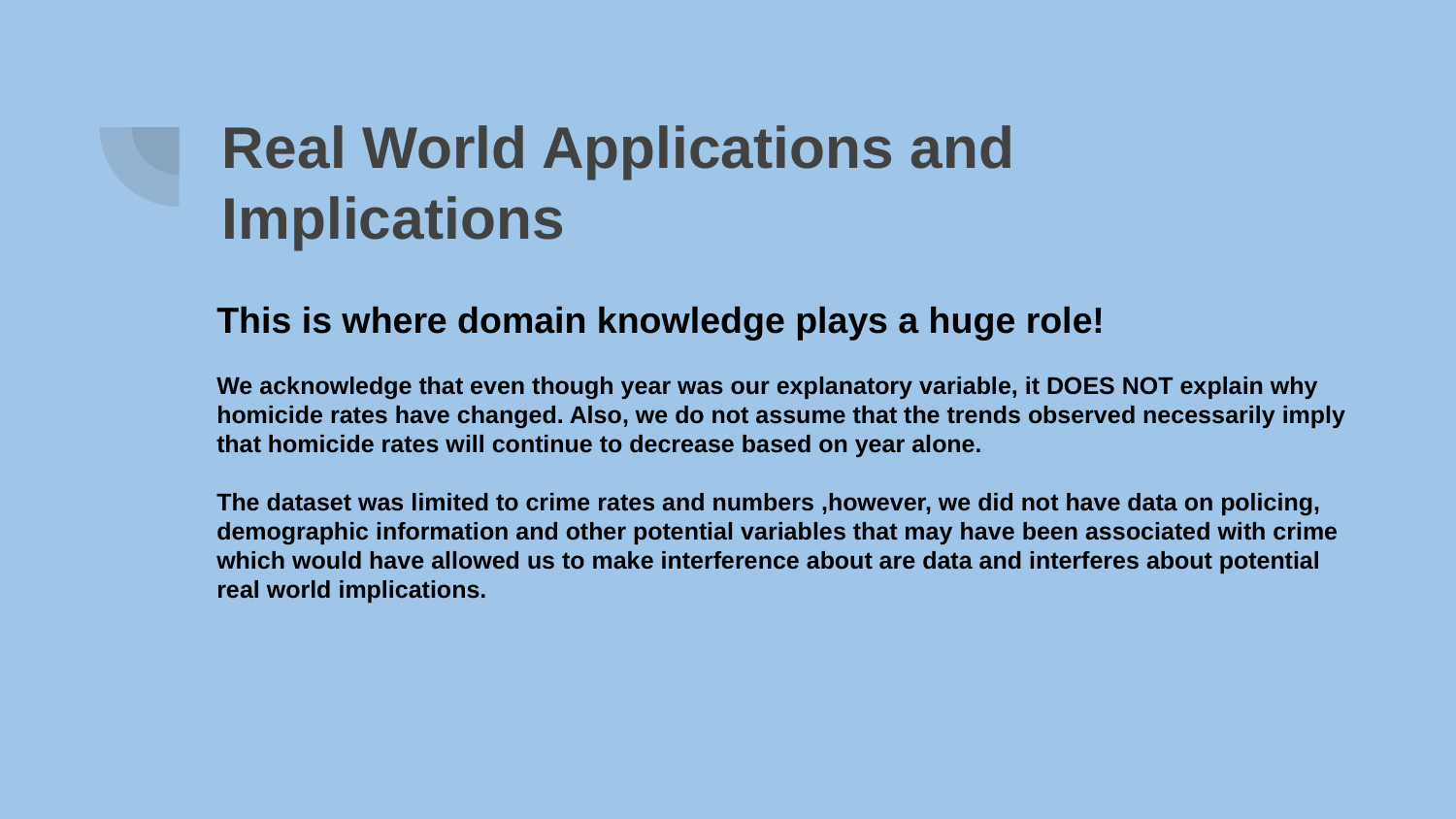

# Real World Applications and Implications
This is where domain knowledge plays a huge role!

We acknowledge that even though year was our explanatory variable, it DOES NOT explain why homicide rates have changed. Also, we do not assume that the trends observed necessarily imply that homicide rates will continue to decrease based on year alone.

The dataset was limited to crime rates and numbers ,however, we did not have data on policing, demographic information and other potential variables that may have been associated with crime which would have allowed us to make interference about are data and interferes about potential real world implications.